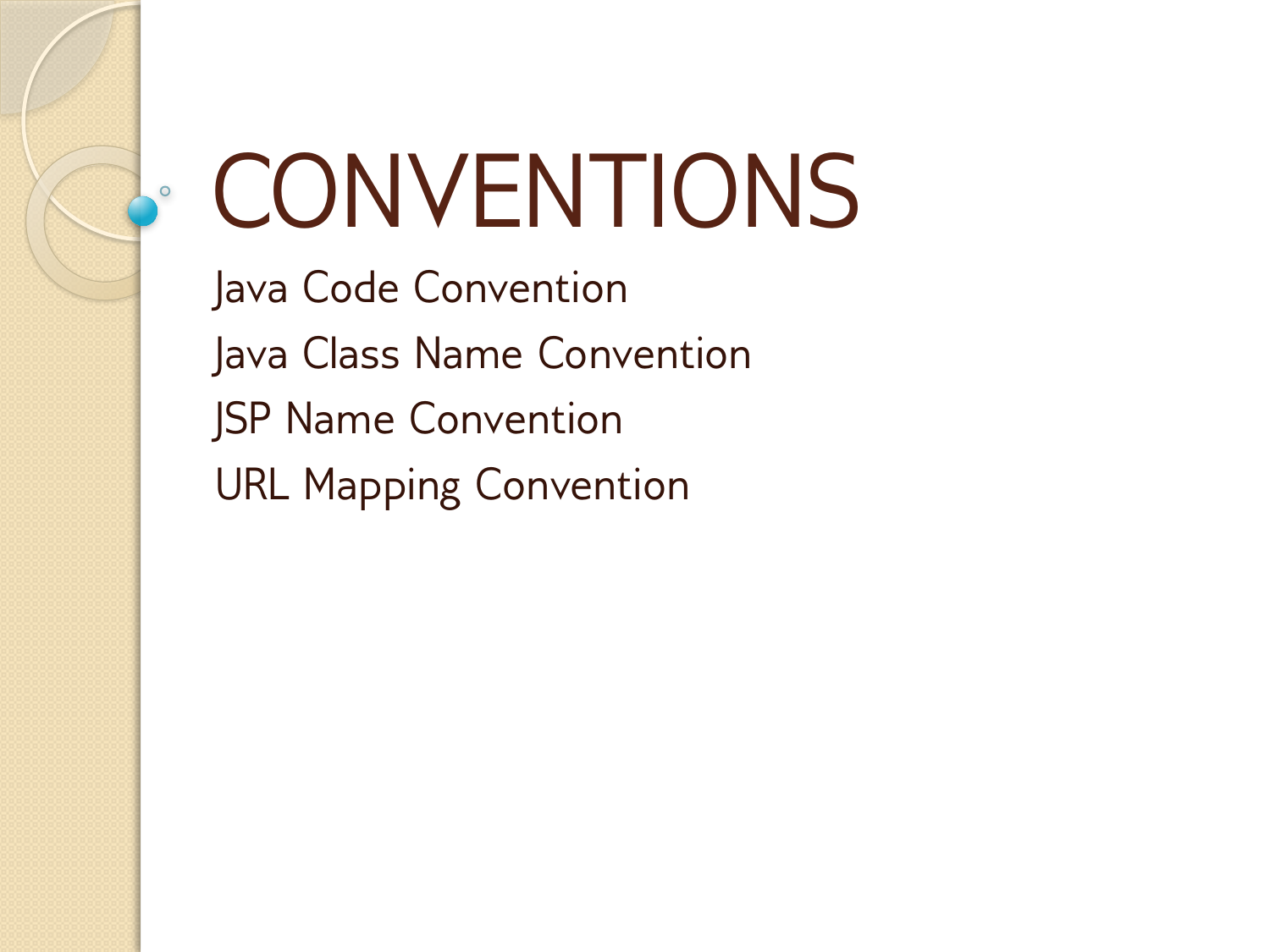

# CONVENTIONS
Java Code Convention
Java Class Name Convention
JSP Name Convention
URL Mapping Convention